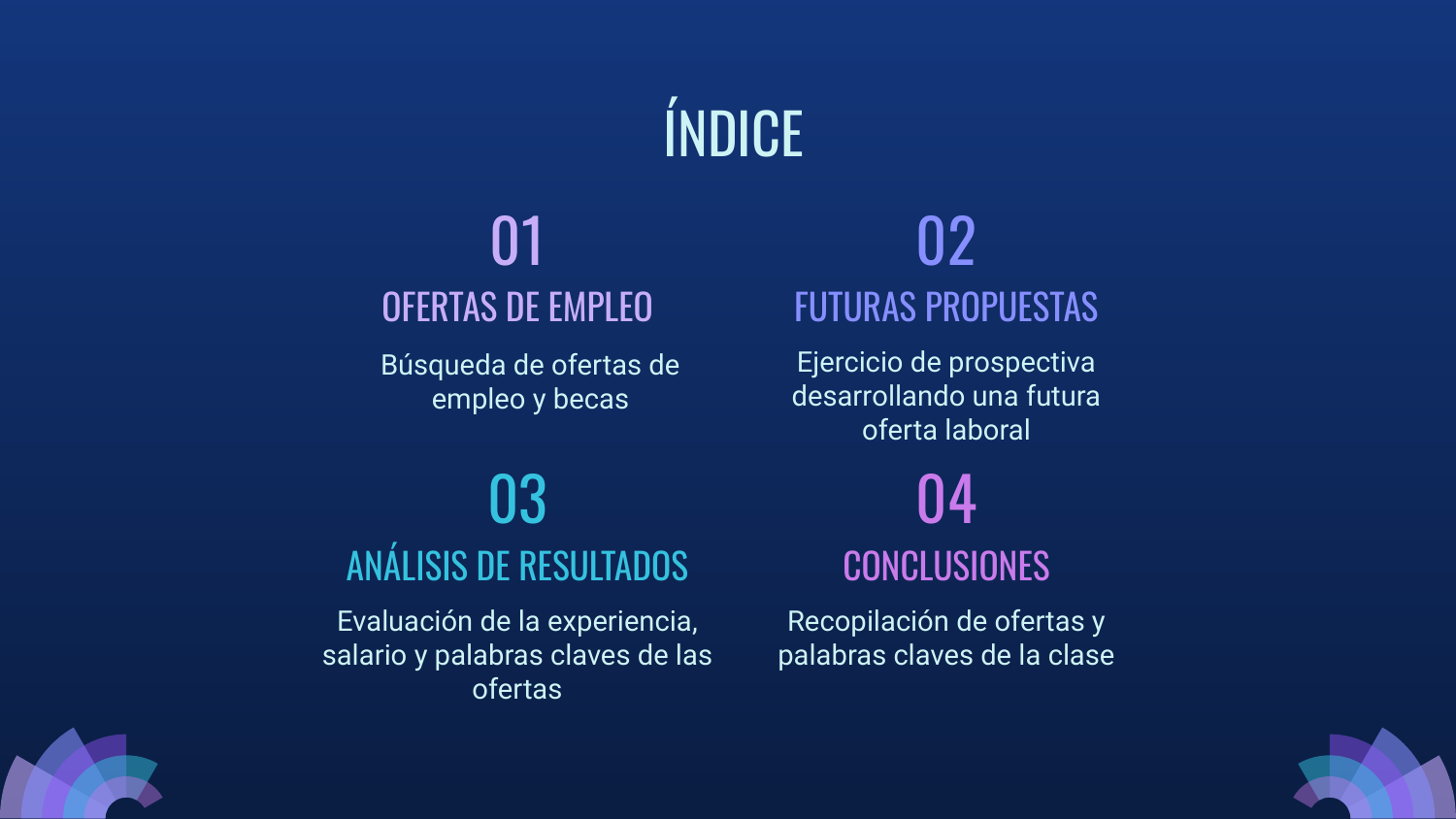

# ÍNDICE
01
02
OFERTAS DE EMPLEO
FUTURAS PROPUESTAS
Ejercicio de prospectiva desarrollando una futura oferta laboral
Búsqueda de ofertas de empleo y becas
03
04
ANÁLISIS DE RESULTADOS
CONCLUSIONES
Evaluación de la experiencia, salario y palabras claves de las ofertas
Recopilación de ofertas y palabras claves de la clase